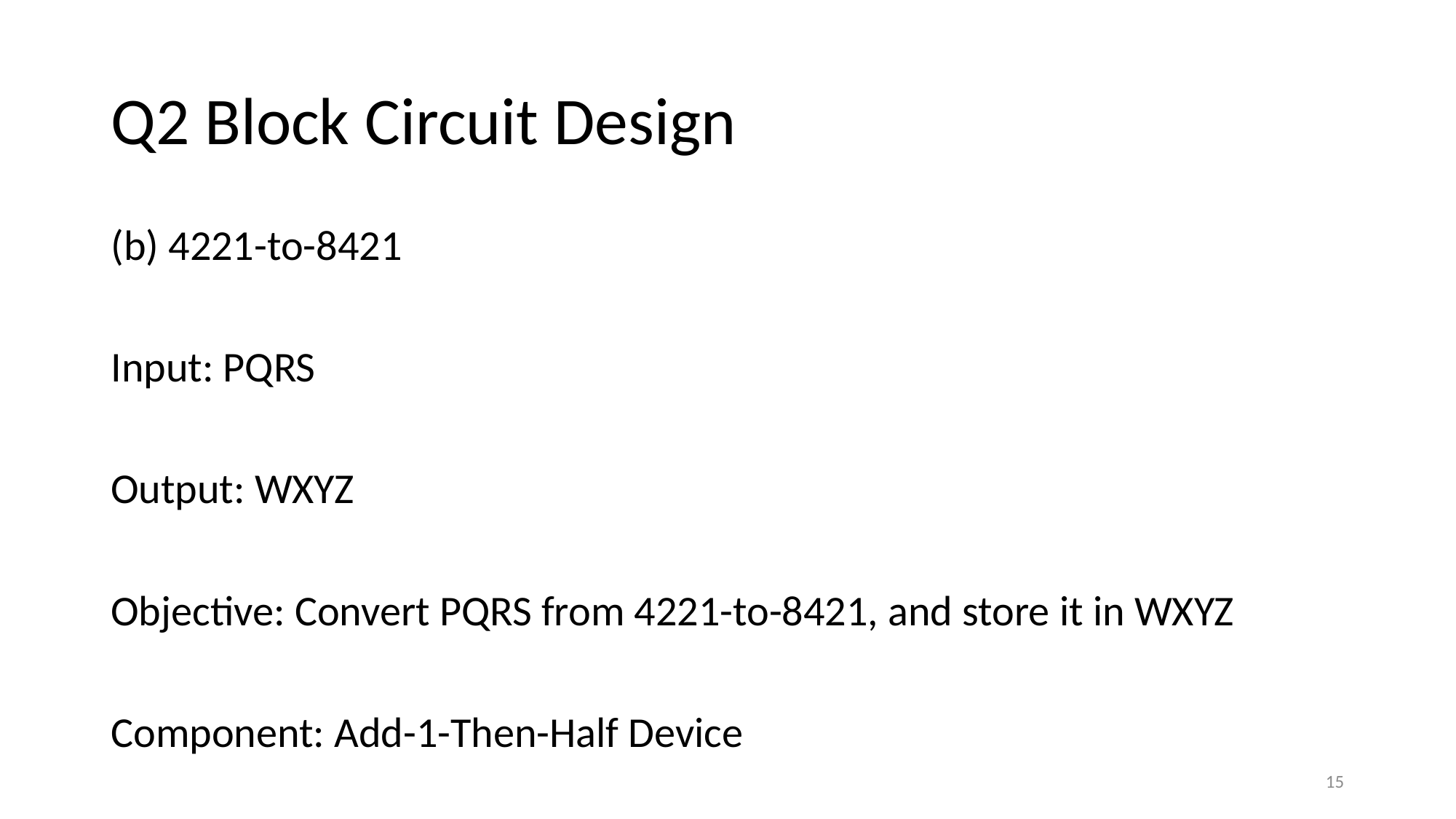

# Q2 Block Circuit Design
(b) 4221-to-8421

Input: PQRS

Output: WXYZ

Objective: Convert PQRS from 4221-to-8421, and store it in WXYZ

Component: Add-1-Then-Half Device
15